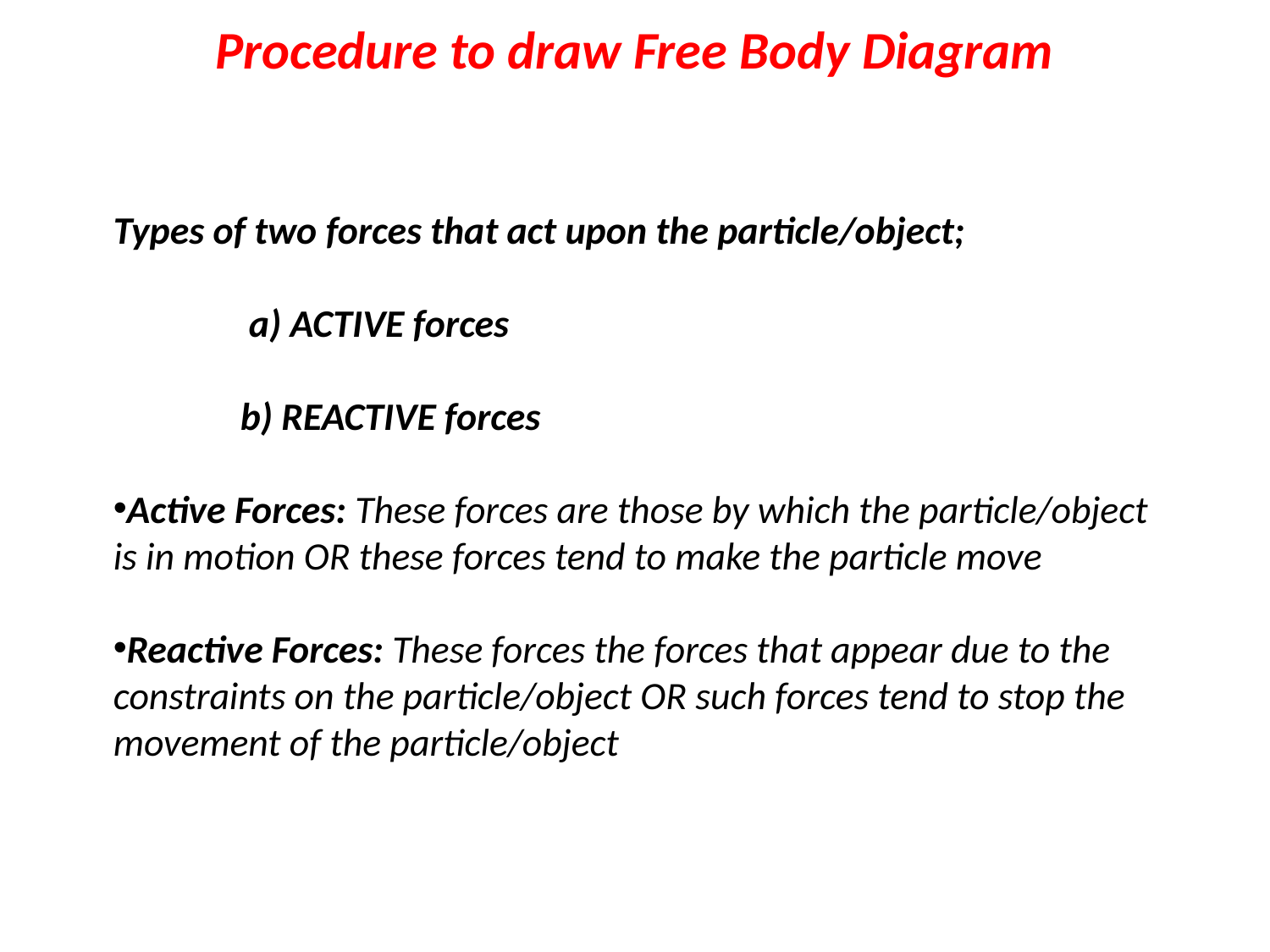

Procedure to draw Free Body Diagram
Types of two forces that act upon the particle/object;

	 a) ACTIVE forces

	b) REACTIVE forces

Active Forces: These forces are those by which the particle/object is in motion OR these forces tend to make the particle move

Reactive Forces: These forces the forces that appear due to the constraints on the particle/object OR such forces tend to stop the movement of the particle/object